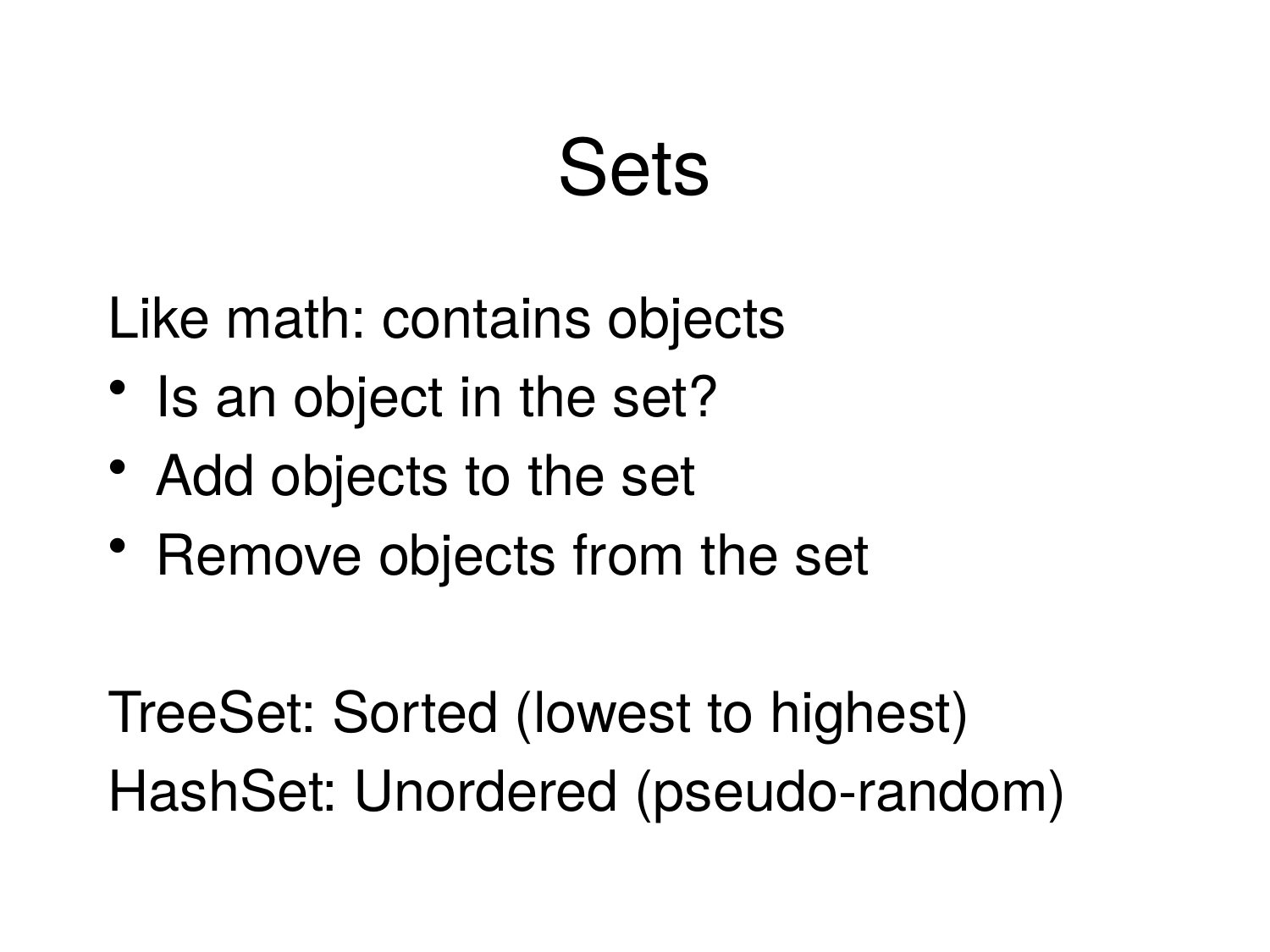

# Sets
Like math: contains objects
Is an object in the set?
Add objects to the set
Remove objects from the set

TreeSet: Sorted (lowest to highest)
HashSet: Unordered (pseudo-random)